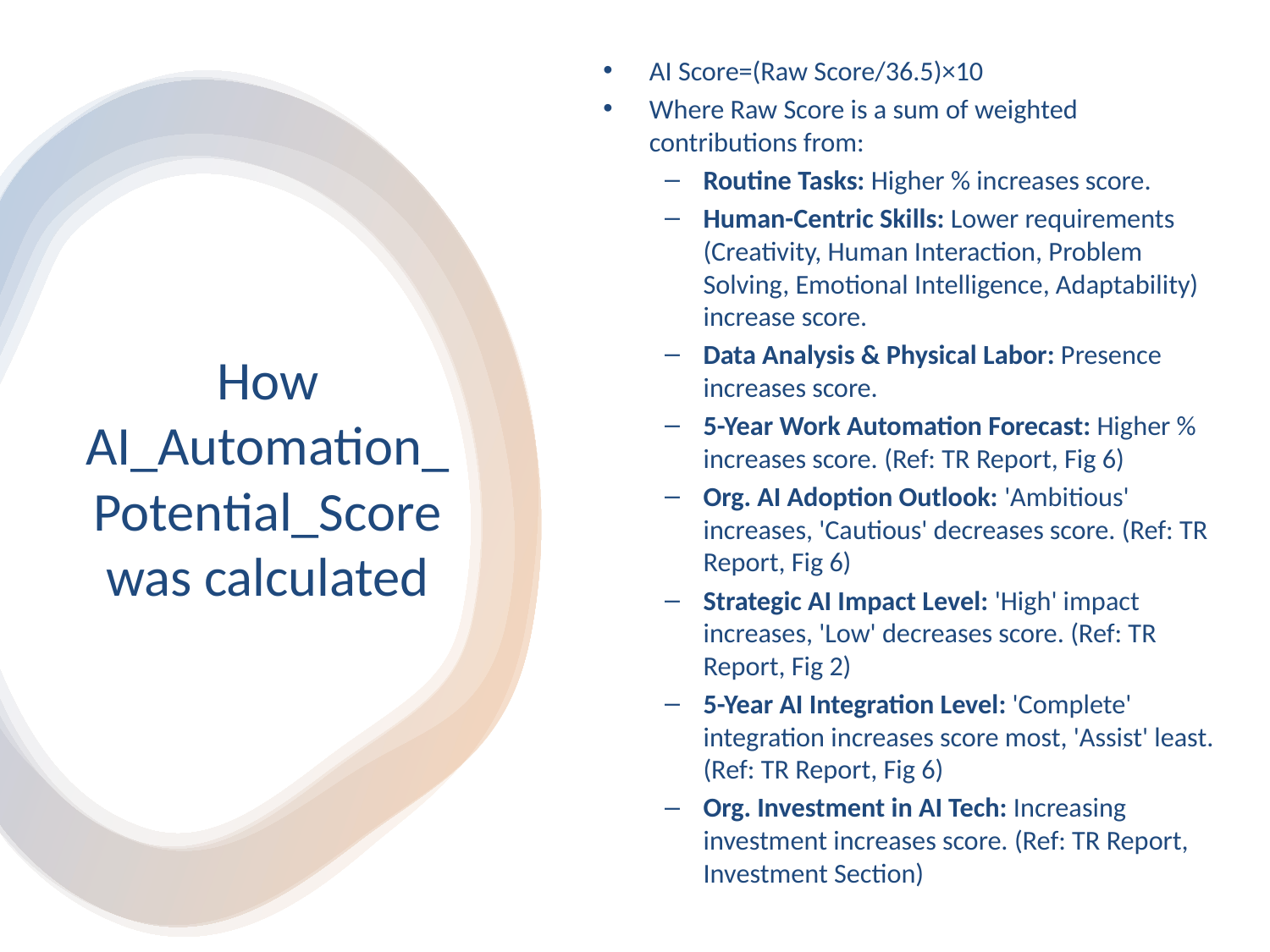

AI Score=(Raw Score/36.5​)×10
Where Raw Score is a sum of weighted contributions from:
Routine Tasks: Higher % increases score.
Human-Centric Skills: Lower requirements (Creativity, Human Interaction, Problem Solving, Emotional Intelligence, Adaptability) increase score.
Data Analysis & Physical Labor: Presence increases score.
5-Year Work Automation Forecast: Higher % increases score. (Ref: TR Report, Fig 6)
Org. AI Adoption Outlook: 'Ambitious' increases, 'Cautious' decreases score. (Ref: TR Report, Fig 6)
Strategic AI Impact Level: 'High' impact increases, 'Low' decreases score. (Ref: TR Report, Fig 2)
5-Year AI Integration Level: 'Complete' integration increases score most, 'Assist' least. (Ref: TR Report, Fig 6)
Org. Investment in AI Tech: Increasing investment increases score. (Ref: TR Report, Investment Section)

# How AI_Automation_Potential_Score was calculated